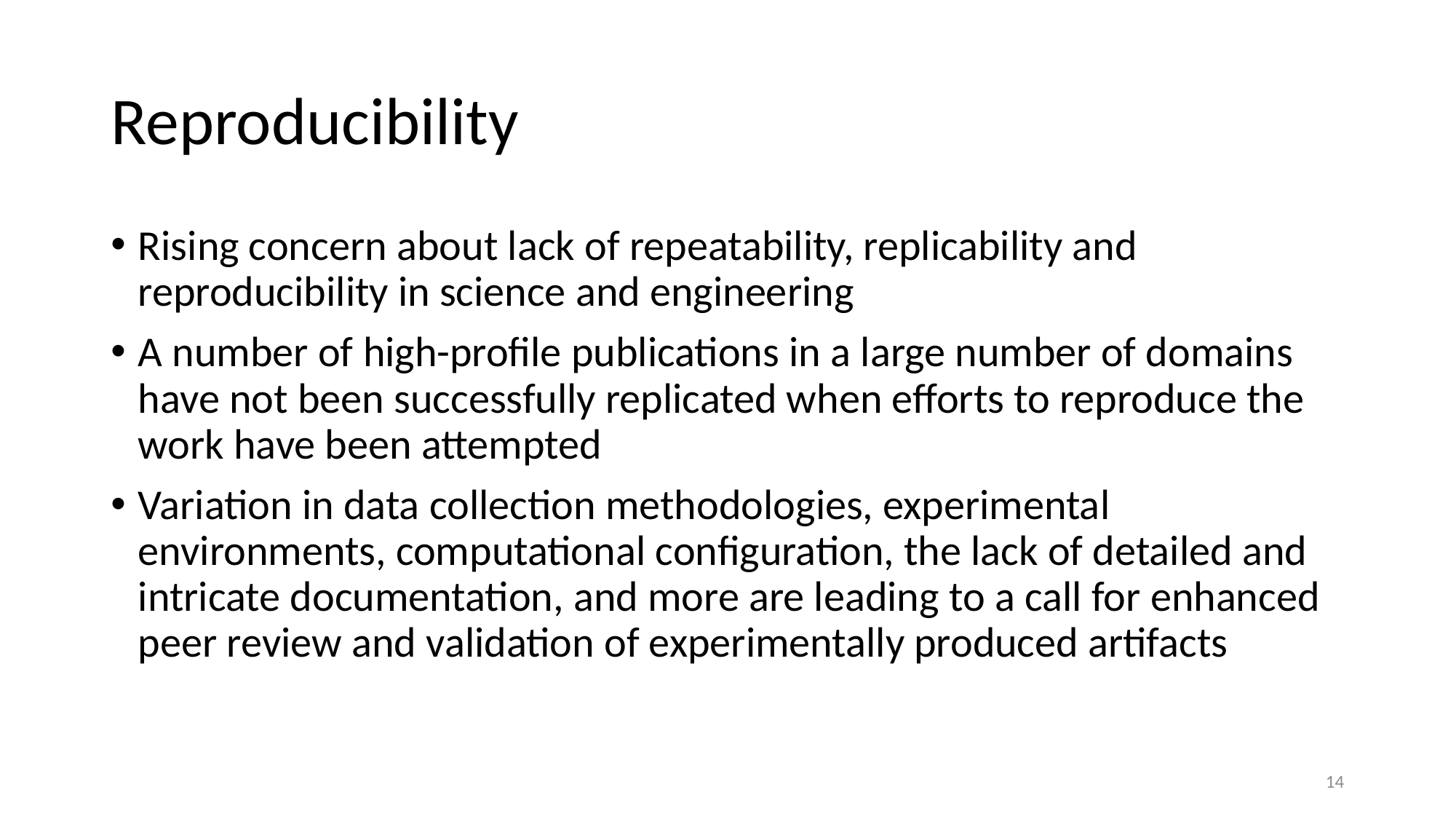

# Reproducibility
Rising concern about lack of repeatability, replicability and reproducibility in science and engineering
A number of high-profile publications in a large number of domains have not been successfully replicated when efforts to reproduce the work have been attempted
Variation in data collection methodologies, experimental environments, computational configuration, the lack of detailed and intricate documentation, and more are leading to a call for enhanced peer review and validation of experimentally produced artifacts
14